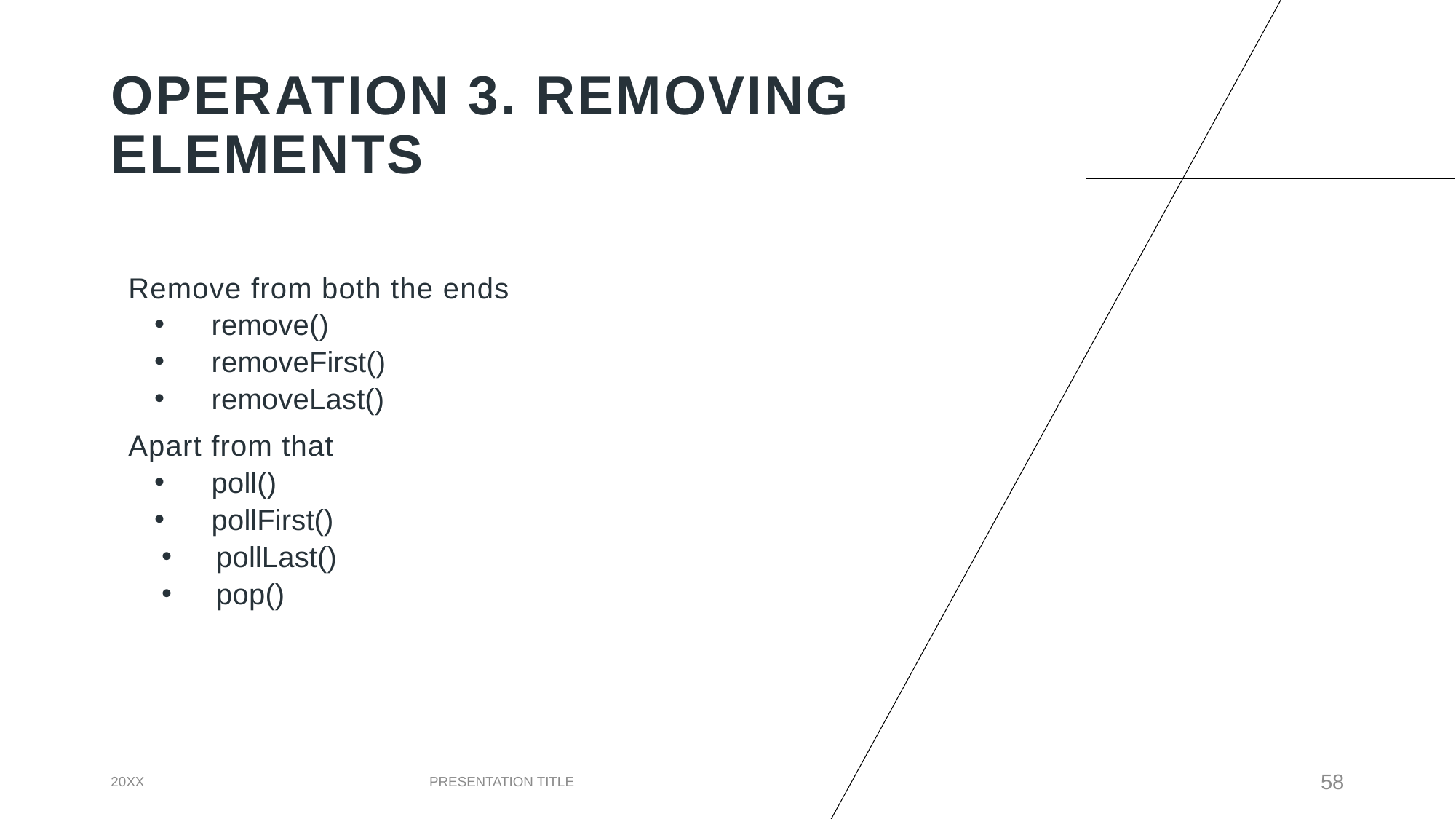

# Operation 3. Removing Elements
Remove from both the ends
remove()
removeFirst()
removeLast()
Apart from that
poll()
pollFirst()
    pollLast()
    pop()

20XX
PRESENTATION TITLE
58